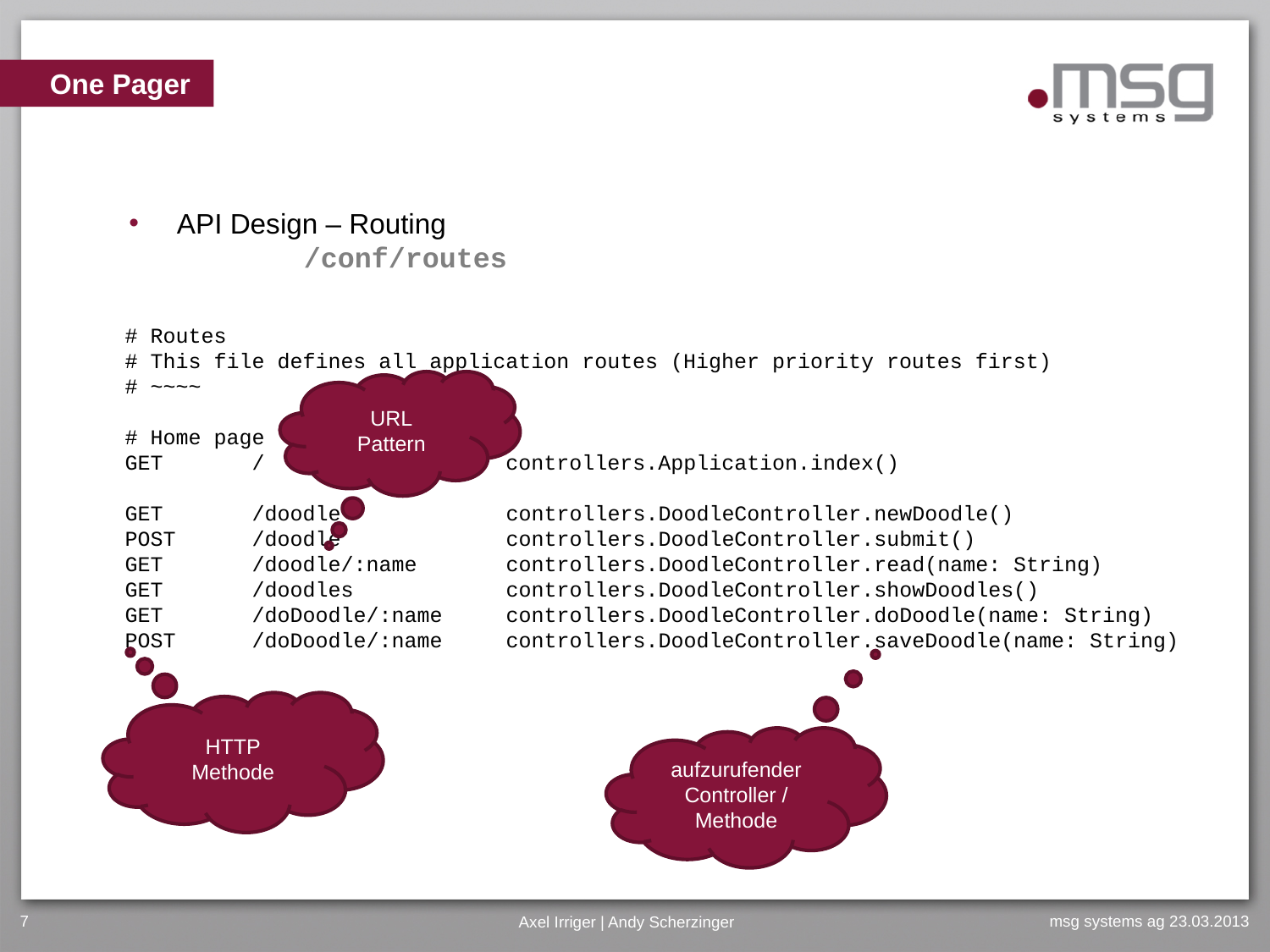

# One Pager
API Design – Routing
	/conf/routes

# Routes
# This file defines all application routes (Higher priority routes first)
# ~~~~

# Home page
GET     	/                   controllers.Application.index()

GET	/doodle		controllers.DoodleController.newDoodle()
POST	/doodle		controllers.DoodleController.submit()
GET	/doodle/:name	controllers.DoodleController.read(name: String)
GET	/doodles		controllers.DoodleController.showDoodles()
GET	/doDoodle/:name	controllers.DoodleController.doDoodle(name: String)
POST	/doDoodle/:name	controllers.DoodleController.saveDoodle(name: String)
URL
Pattern
HTTP
Methode
aufzurufender Controller / Methode
7
Axel Irriger | Andy Scherzinger
msg systems ag 23.03.2013